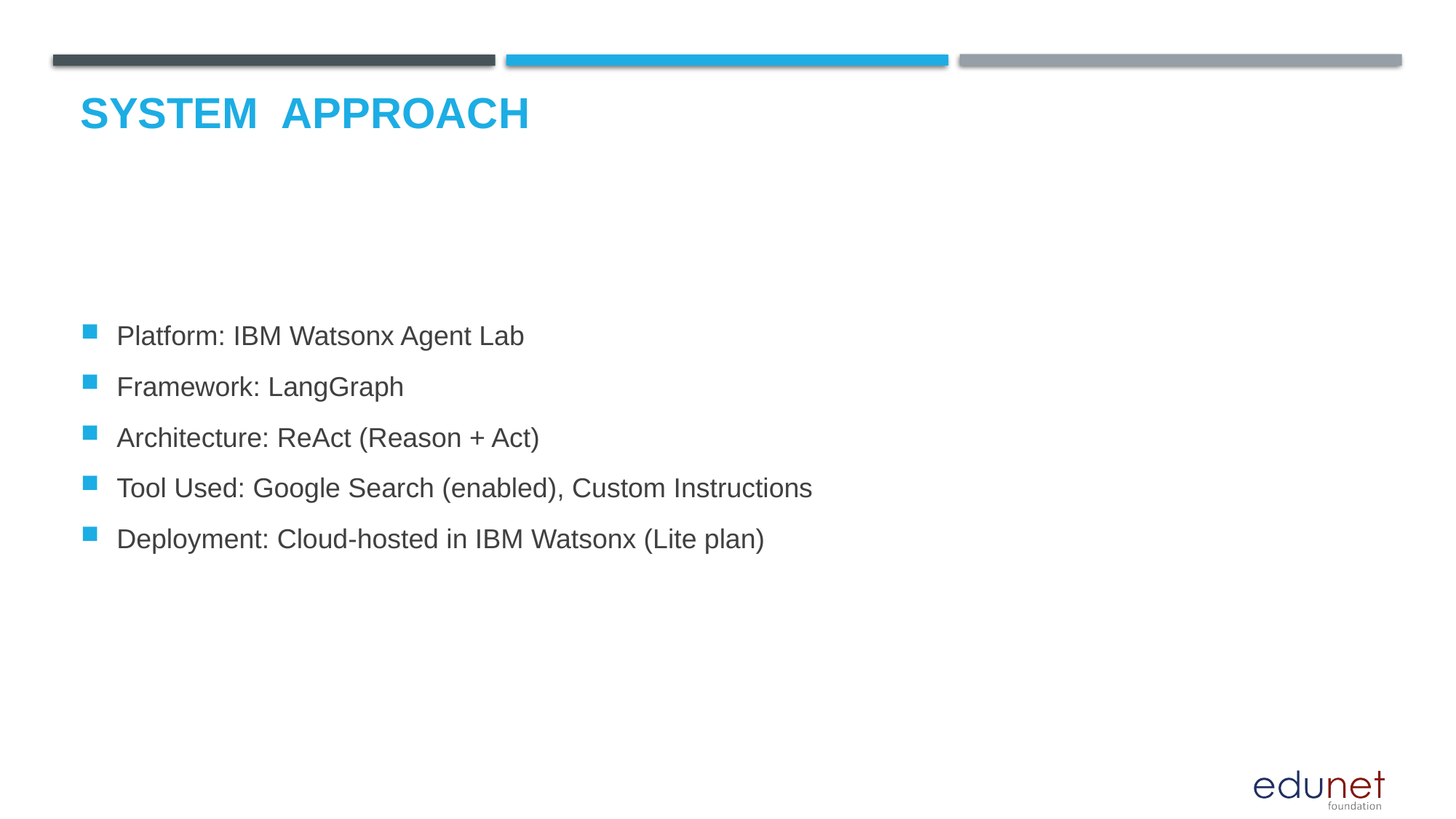

# System  Approach
Platform: IBM Watsonx Agent Lab
Framework: LangGraph
Architecture: ReAct (Reason + Act)
Tool Used: Google Search (enabled), Custom Instructions
Deployment: Cloud-hosted in IBM Watsonx (Lite plan)